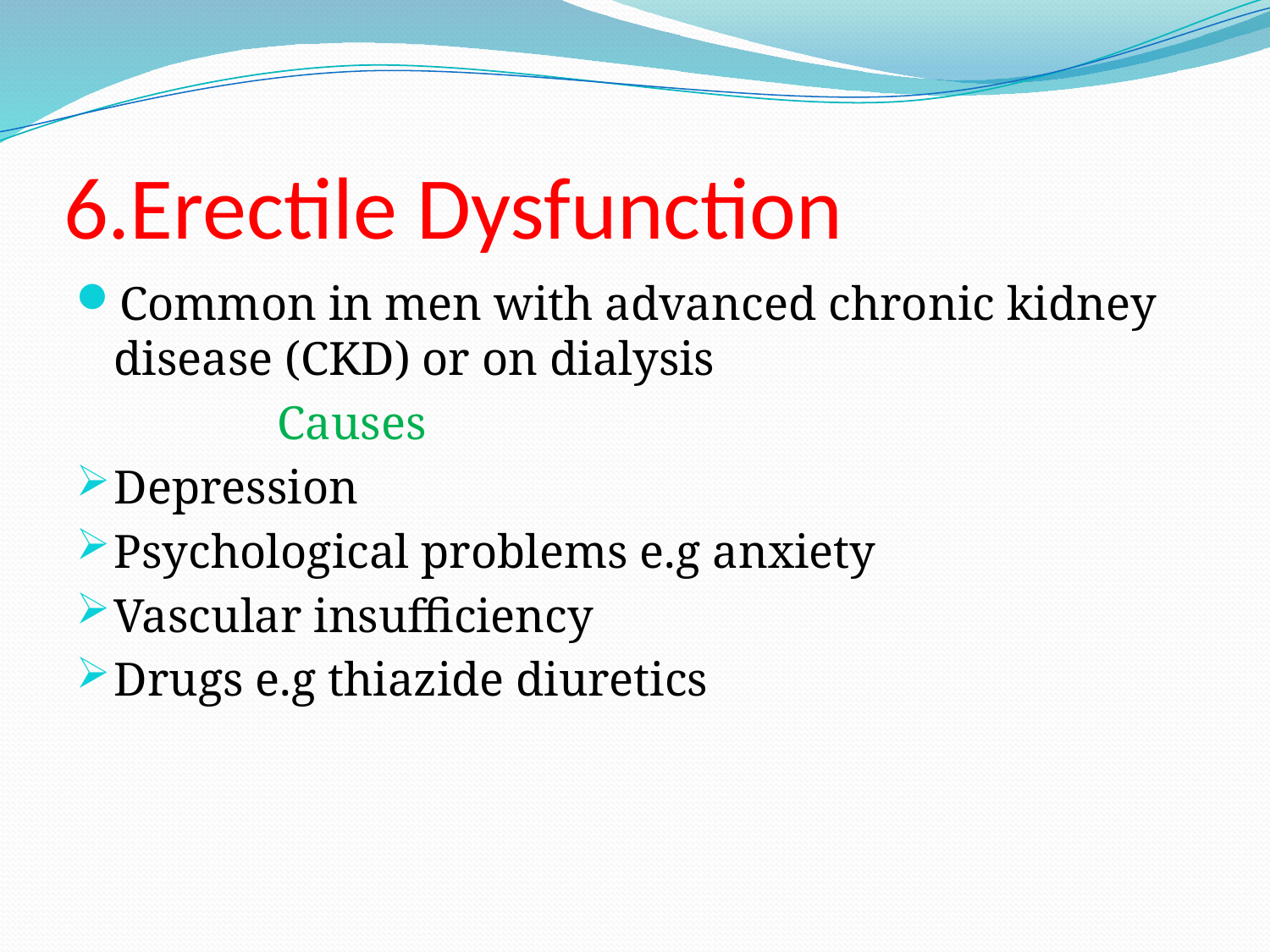

# 6.Erectile Dysfunction
Common in men with advanced chronic kidney disease (CKD) or on dialysis
                 Causes
Depression
Psychological problems e.g anxiety
Vascular insufficiency
Drugs e.g thiazide diuretics